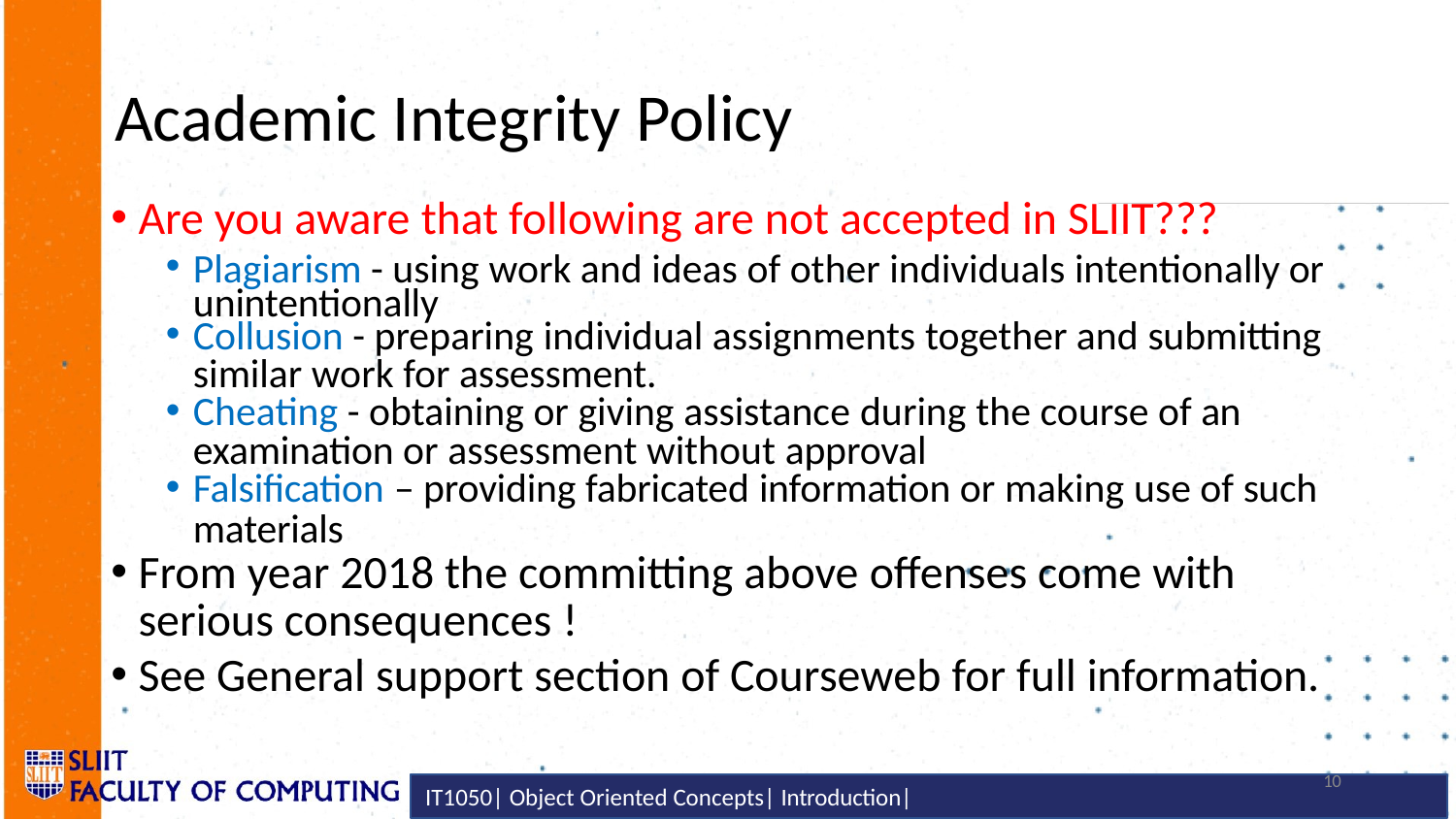

# Academic Integrity Policy
Are you aware that following are not accepted in SLIIT???
Plagiarism - using work and ideas of other individuals intentionally or unintentionally
Collusion - preparing individual assignments together and submitting
similar work for assessment.
Cheating - obtaining or giving assistance during the course of an
examination or assessment without approval
Falsification – providing fabricated information or making use of such
materials
From year 2018 the committing above offenses come with
serious consequences !
See General support section of Courseweb for full information.
10
IT1050| Object Oriented Concepts| Introduction|